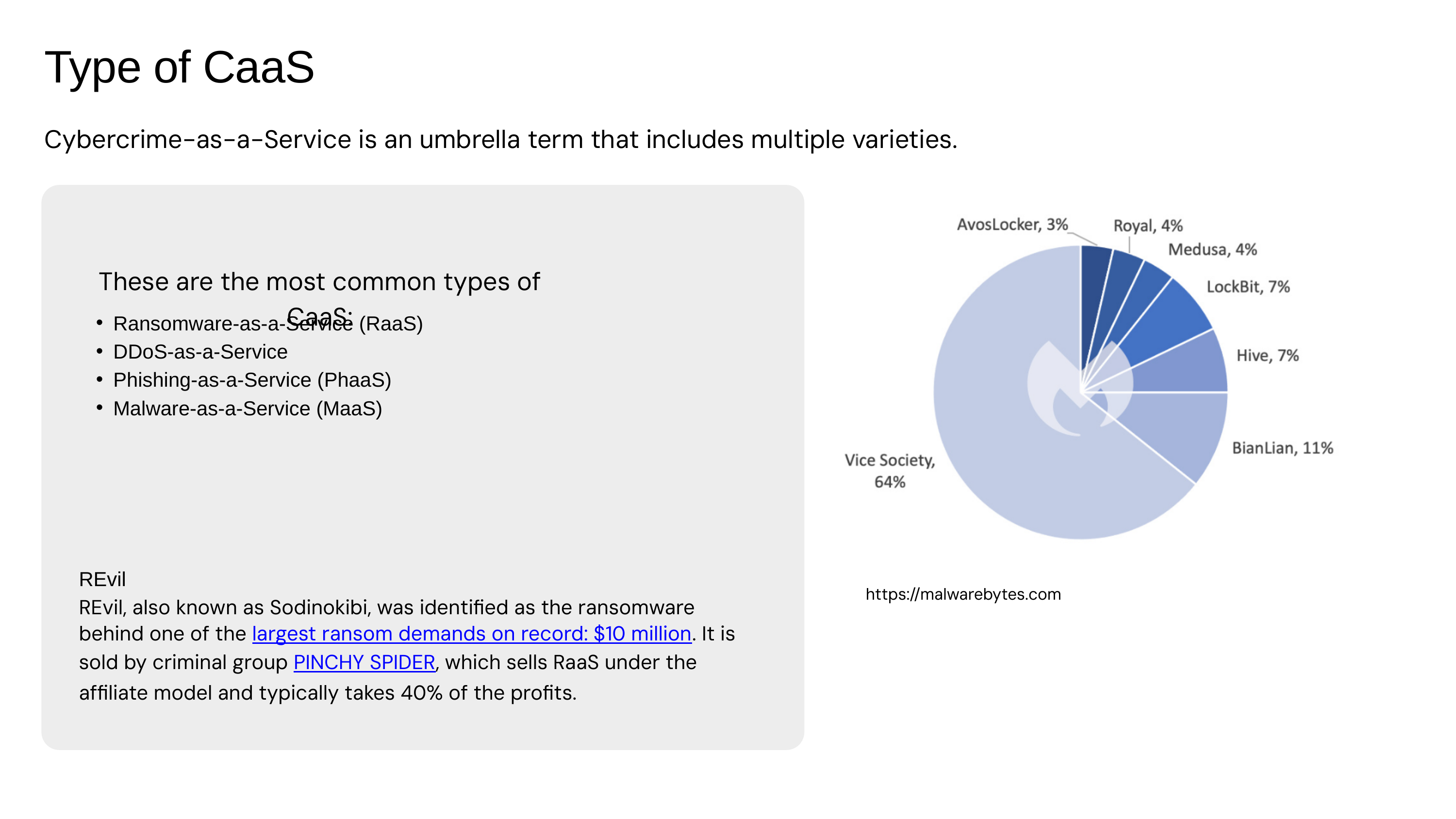

Type of CaaS
Cybercrime-as-a-Service is an umbrella term that includes multiple varieties.

These are the most common types of CaaS:
Ransomware-as-a-Service (RaaS)
DDoS-as-a-Service
Phishing-as-a-Service (PhaaS)
Malware-as-a-Service (MaaS)
REvil
REvil, also known as Sodinokibi, was identified as the ransomware behind one of the largest ransom demands on record: $10 million. It is sold by criminal group PINCHY SPIDER, which sells RaaS under the affiliate model and typically takes 40% of the profits.

https://malwarebytes.com